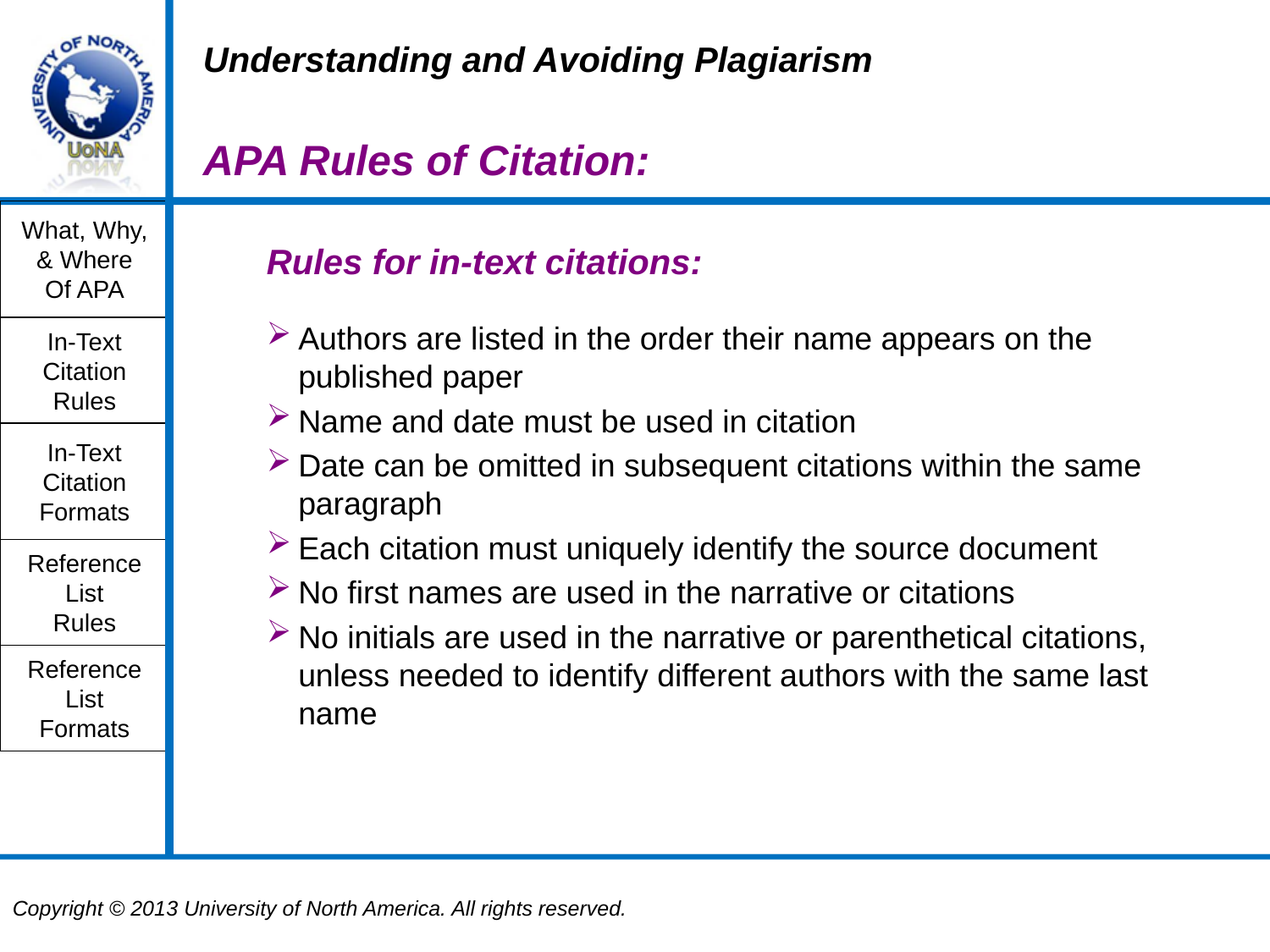

Understanding and Avoiding Plagiarism
APA Rules of Citation:
What, Why,
& Where
Of APA
Rules for in-text citations:
Authors are listed in the order their name appears on the published paper
Name and date must be used in citation
Date can be omitted in subsequent citations within the same paragraph
Each citation must uniquely identify the source document
No first names are used in the narrative or citations
No initials are used in the narrative or parenthetical citations, unless needed to identify different authors with the same last name

In-Text
Citation
Rules
In-Text
Citation
Formats
Reference
List
Rules
Reference
List
Formats